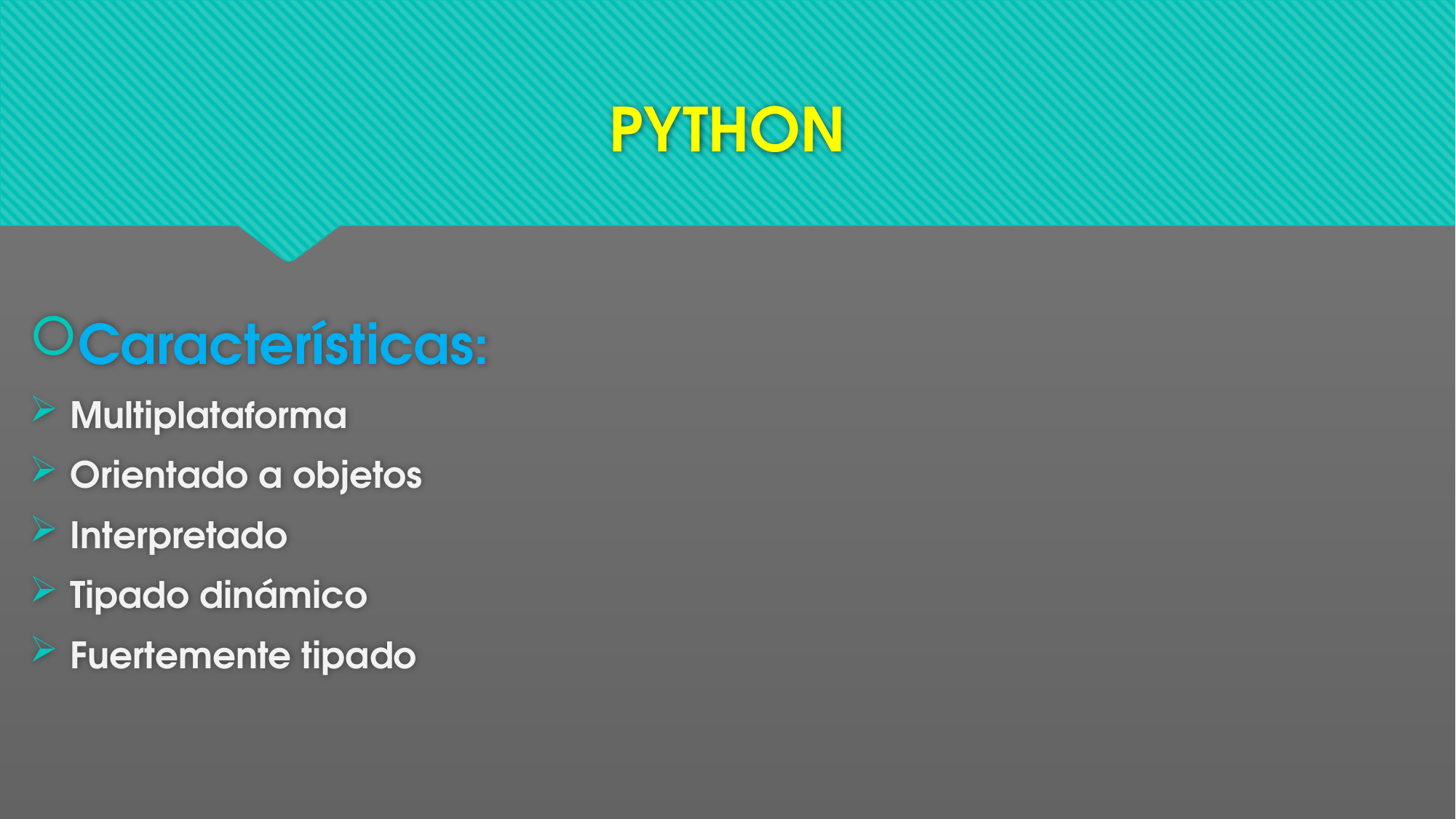

# PYTHON

Características:
Multiplataforma
Orientado a objetos
Interpretado
Tipado dinámico
Fuertemente tipado